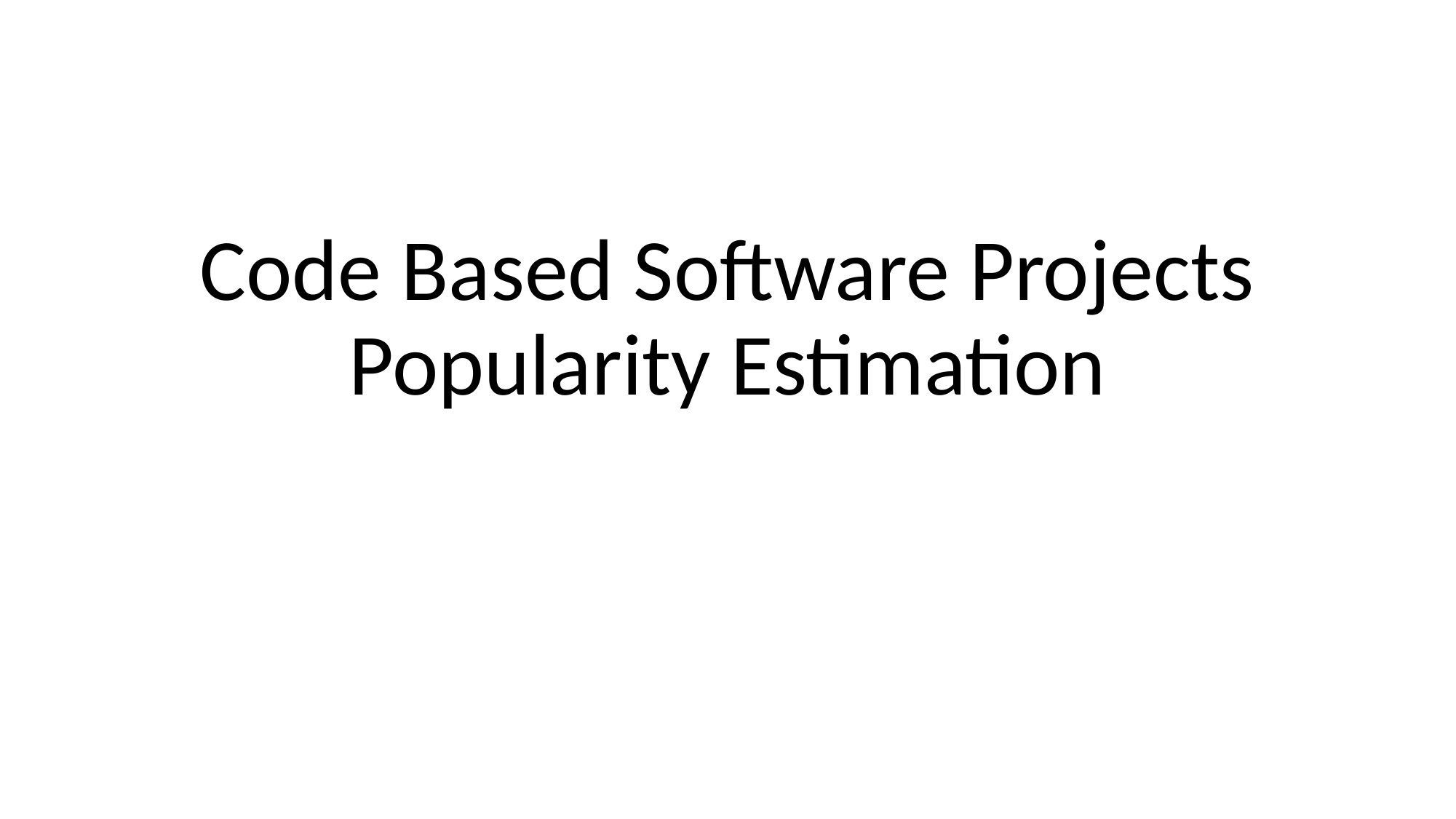

# Code Based Software Projects Popularity Estimation